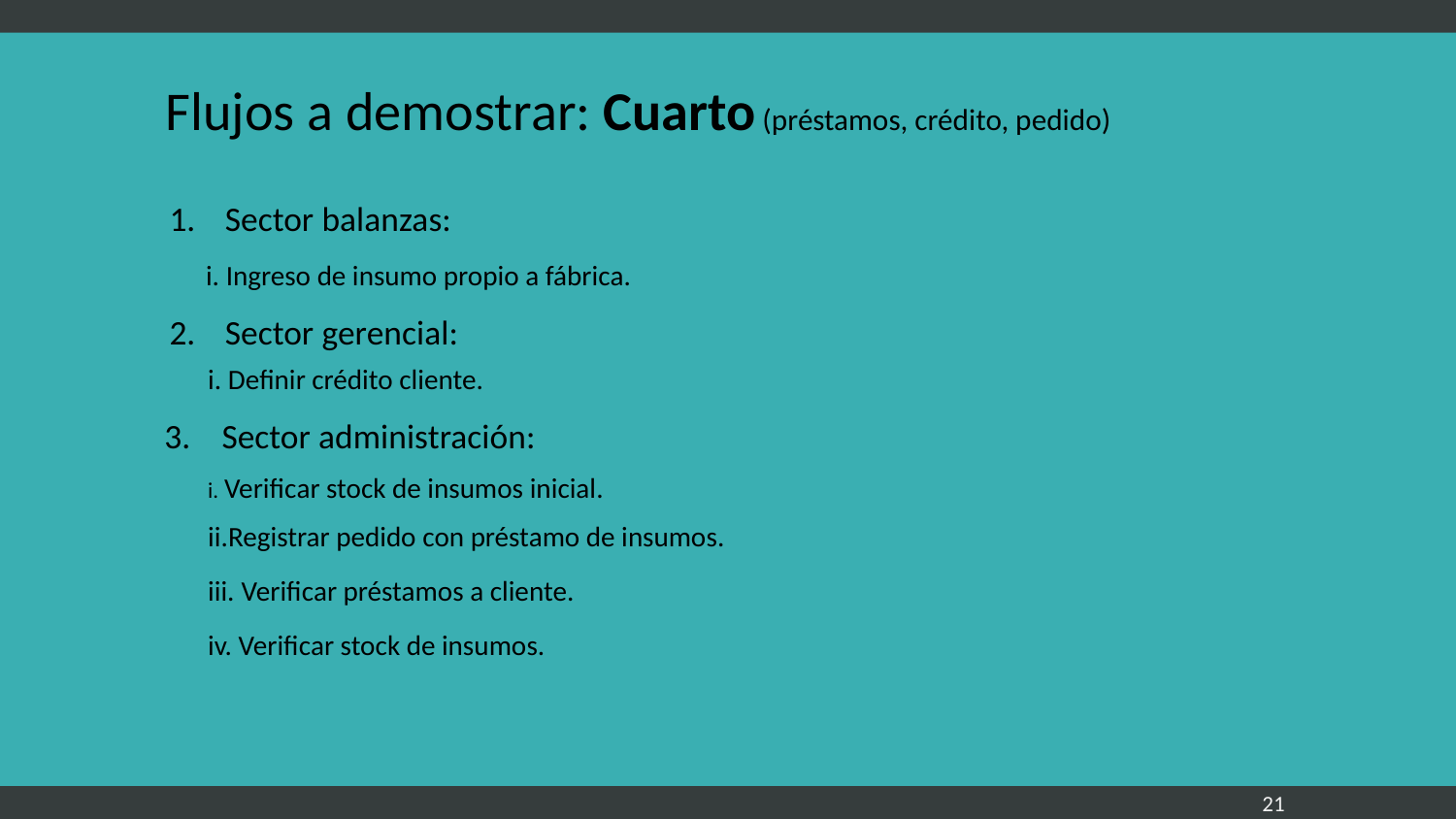

# Flujos a demostrar: Cuarto (préstamos, crédito, pedido)
Sector balanzas:
 Ingreso de insumo propio a fábrica.
Sector gerencial:
 Definir crédito cliente.
Sector administración:
 Verificar stock de insumos inicial.
Registrar pedido con préstamo de insumos.
 Verificar préstamos a cliente.
 Verificar stock de insumos.

21